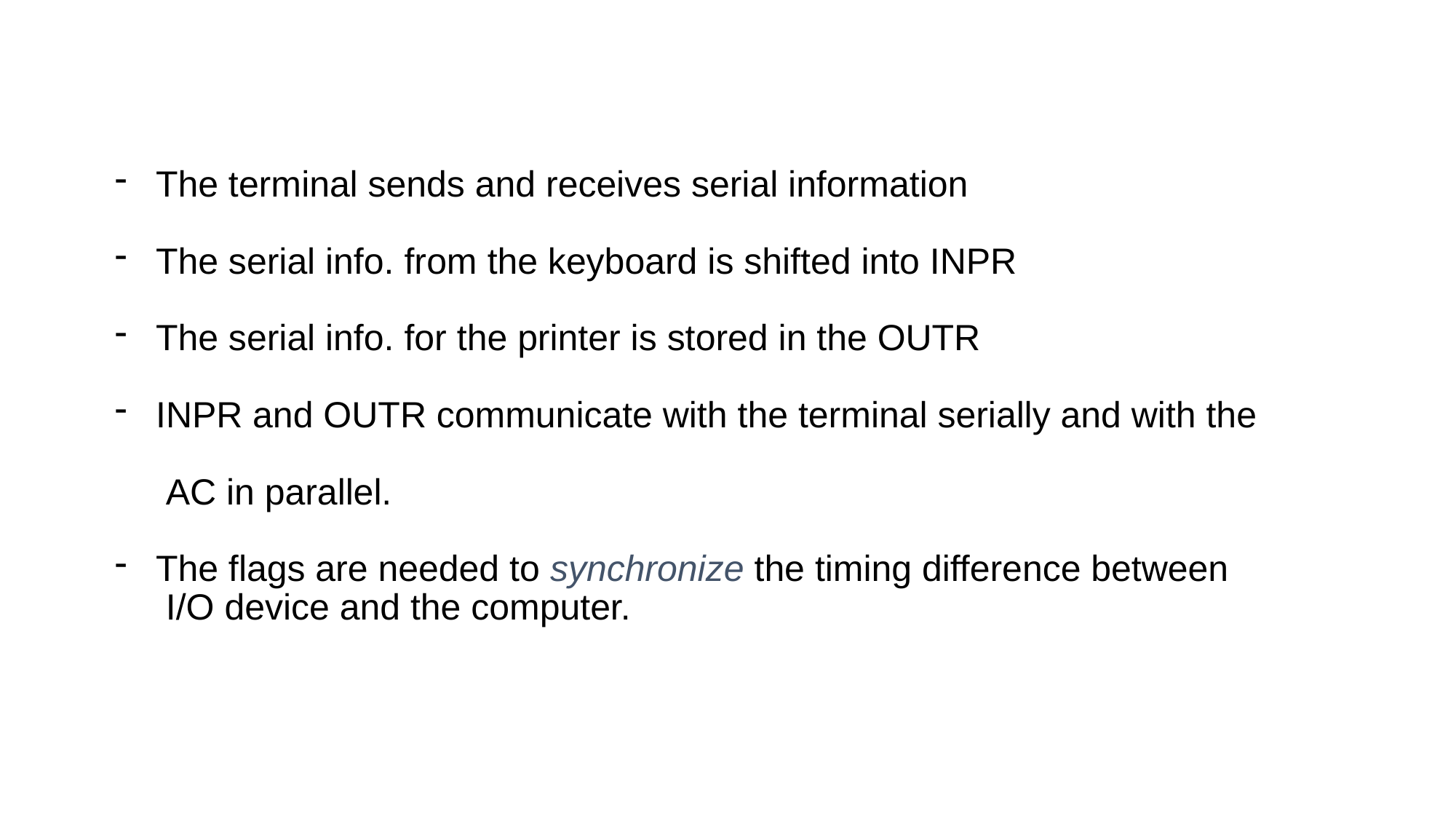

The terminal sends and receives serial information

The serial info. from the keyboard is shifted into INPR

The serial info. for the printer is stored in the OUTR

INPR and OUTR communicate with the terminal serially and with the
     AC in parallel.

The flags are needed to synchronize the timing difference between
     I/O device and the computer.